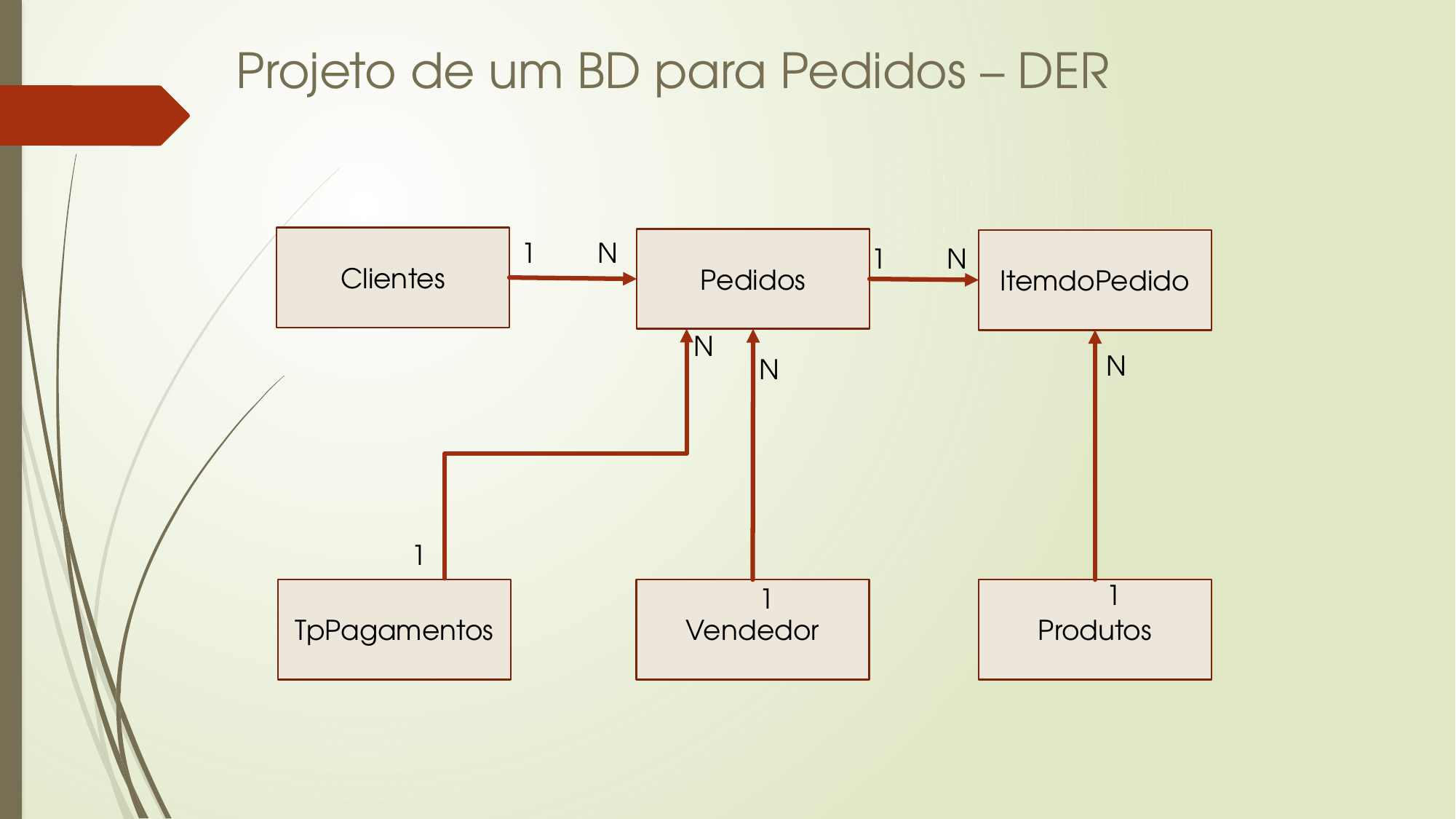

Projeto de um BD para Pedidos – DER
Clientes
Pedidos
ItemdoPedido
1        N
1        N
N

N

        1
N

        1
1
TpPagamentos
Vendedor
Produtos